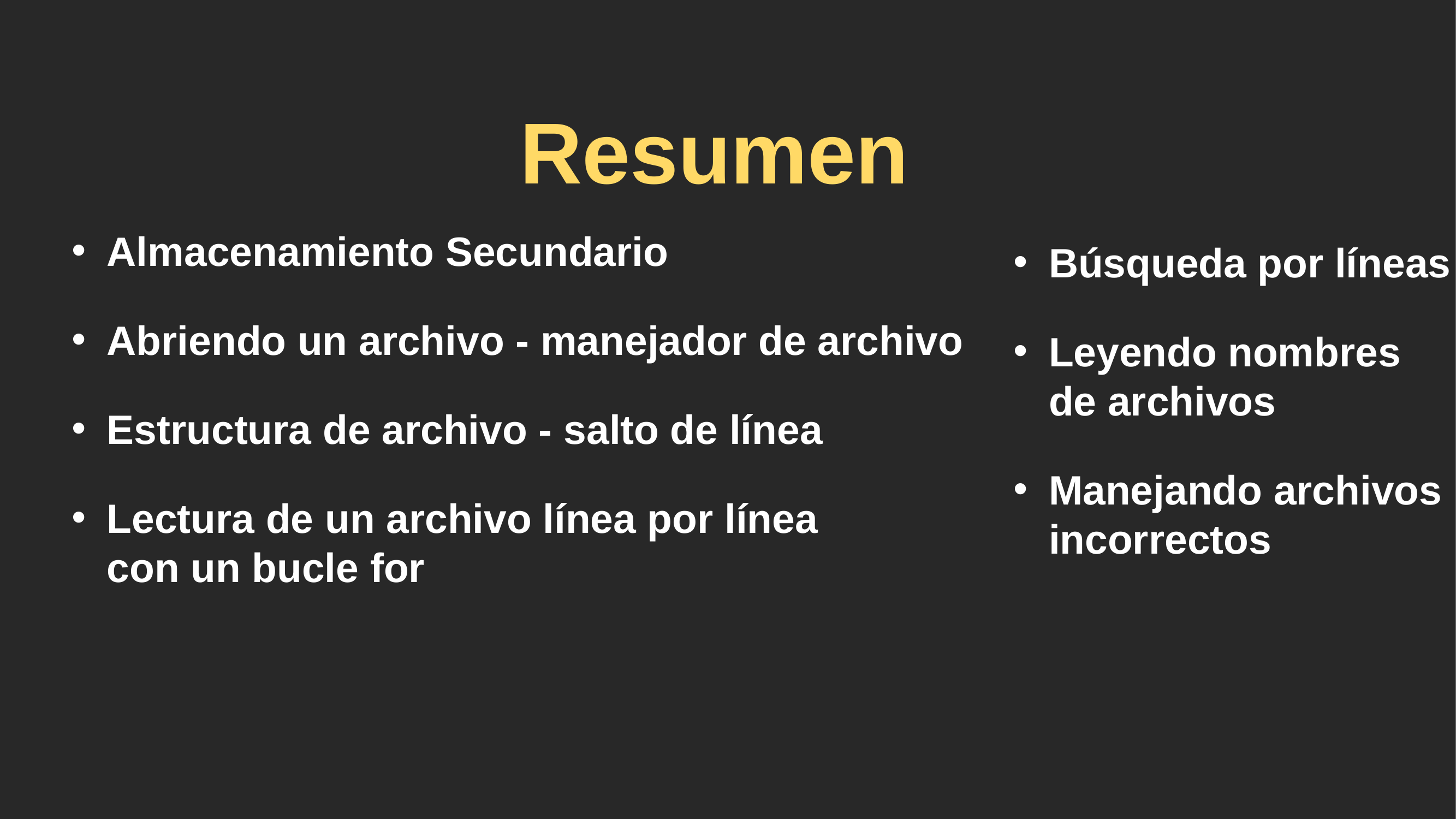

# Resumen
Almacenamiento Secundario
Abriendo un archivo - manejador de archivo
Estructura de archivo - salto de línea
Lectura de un archivo línea por línea
con un bucle for
Búsqueda por líneas
Leyendo nombres de archivos
Manejando archivos incorrectos